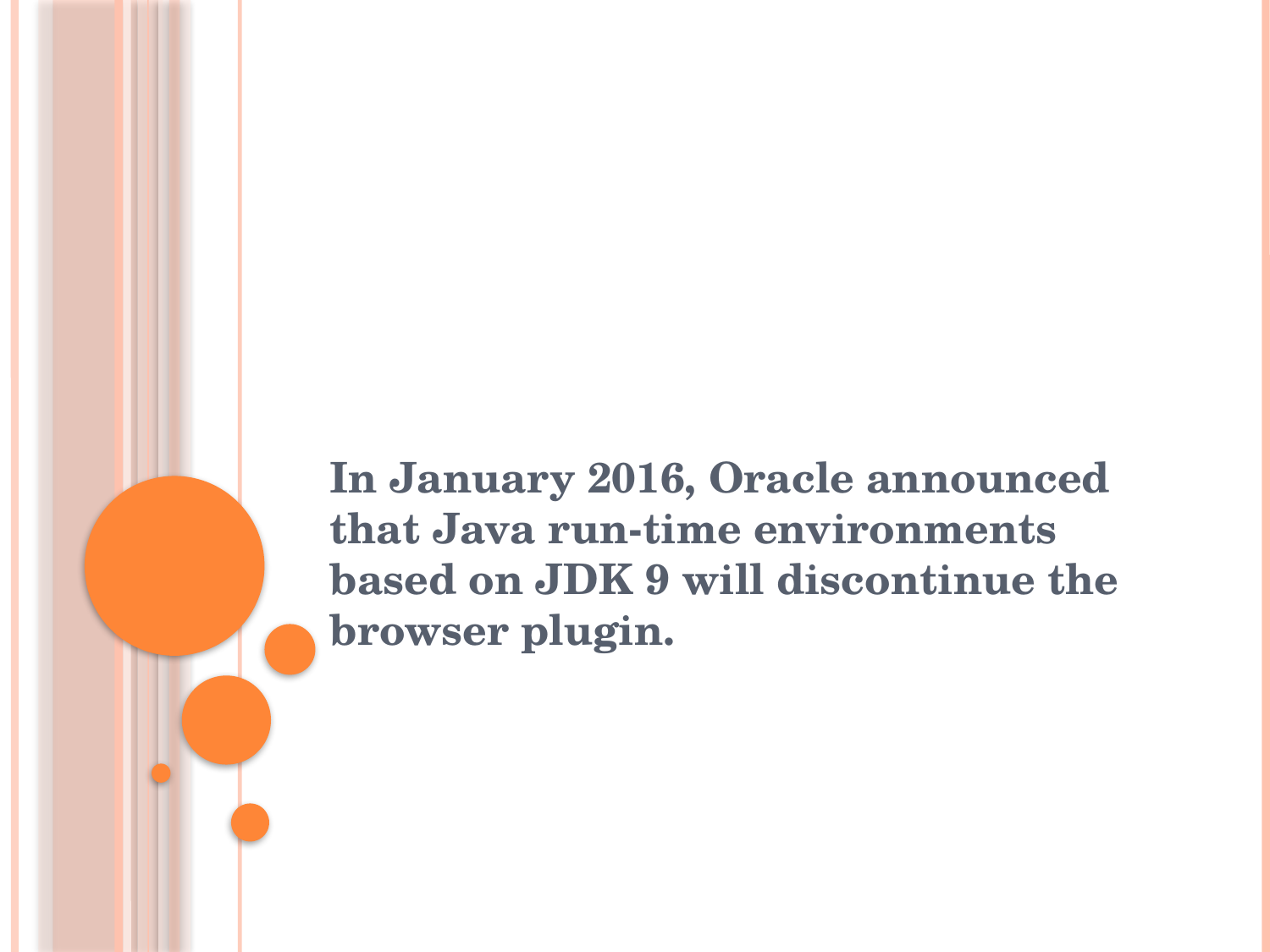

#
In January 2016, Oracle announced that Java run-time environments based on JDK 9 will discontinue the browser plugin.